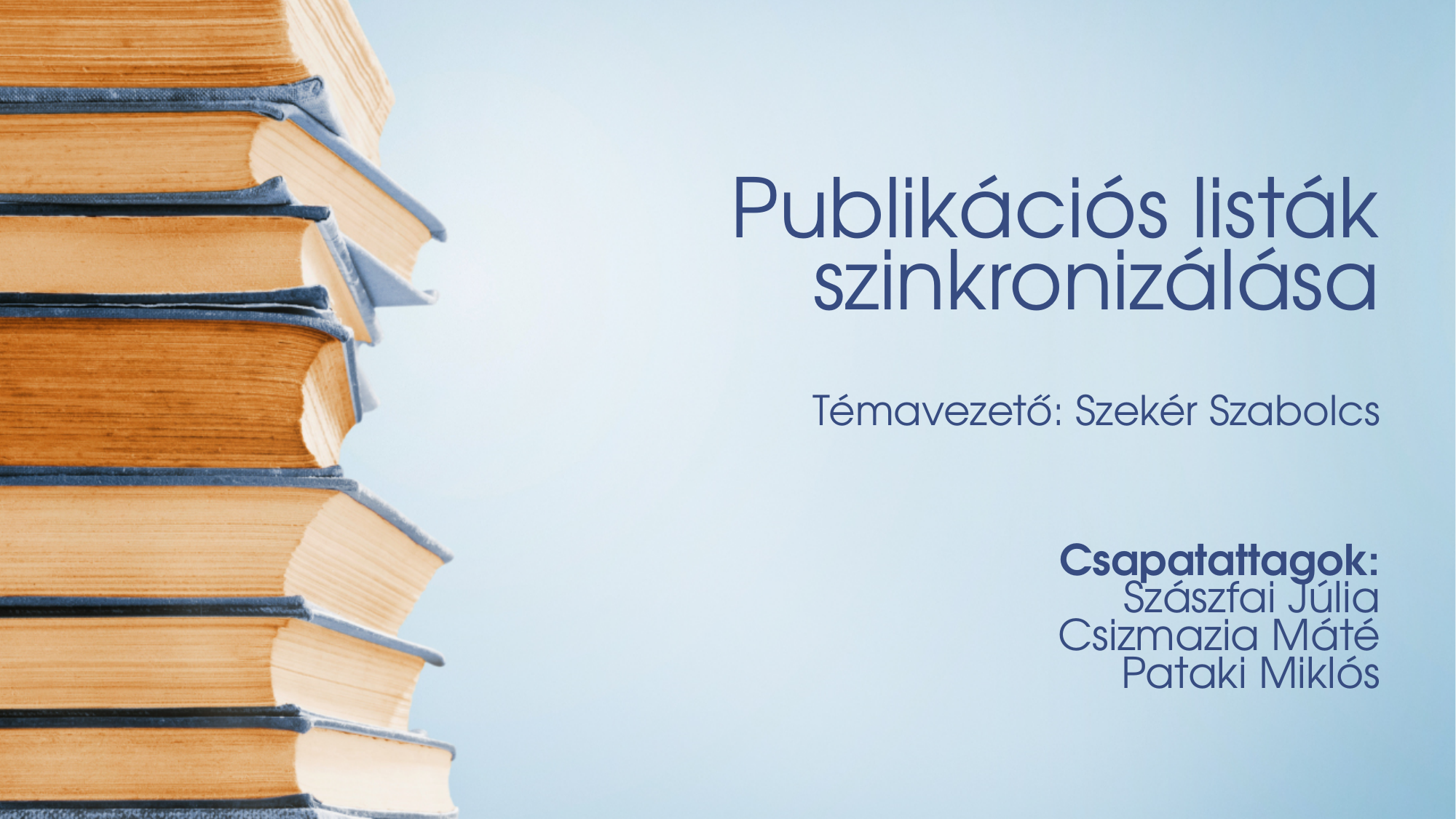

# Publikációs listák szinkronizálása Témavezető: Szekér Szabolcs
Csapatattagok:
	Szászfai Júlia
	Csizmazia Máté
	Pataki Miklós